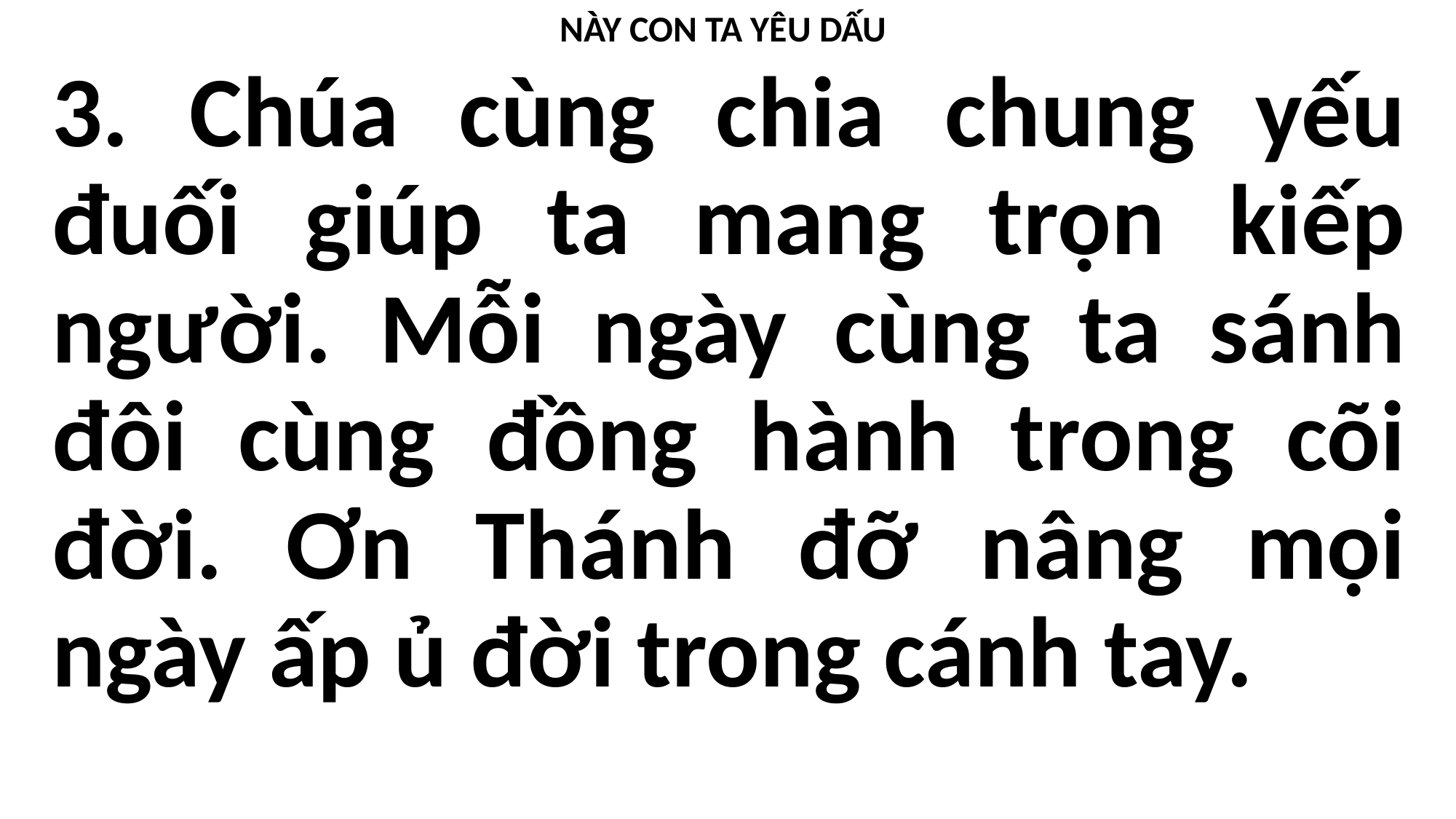

NÀY CON TA YÊU DẤU
#
3. Chúa cùng chia chung yếu đuối giúp ta mang trọn kiếp người. Mỗi ngày cùng ta sánh đôi cùng đồng hành trong cõi đời. Ơn Thánh đỡ nâng mọi ngày ấp ủ đời trong cánh tay.